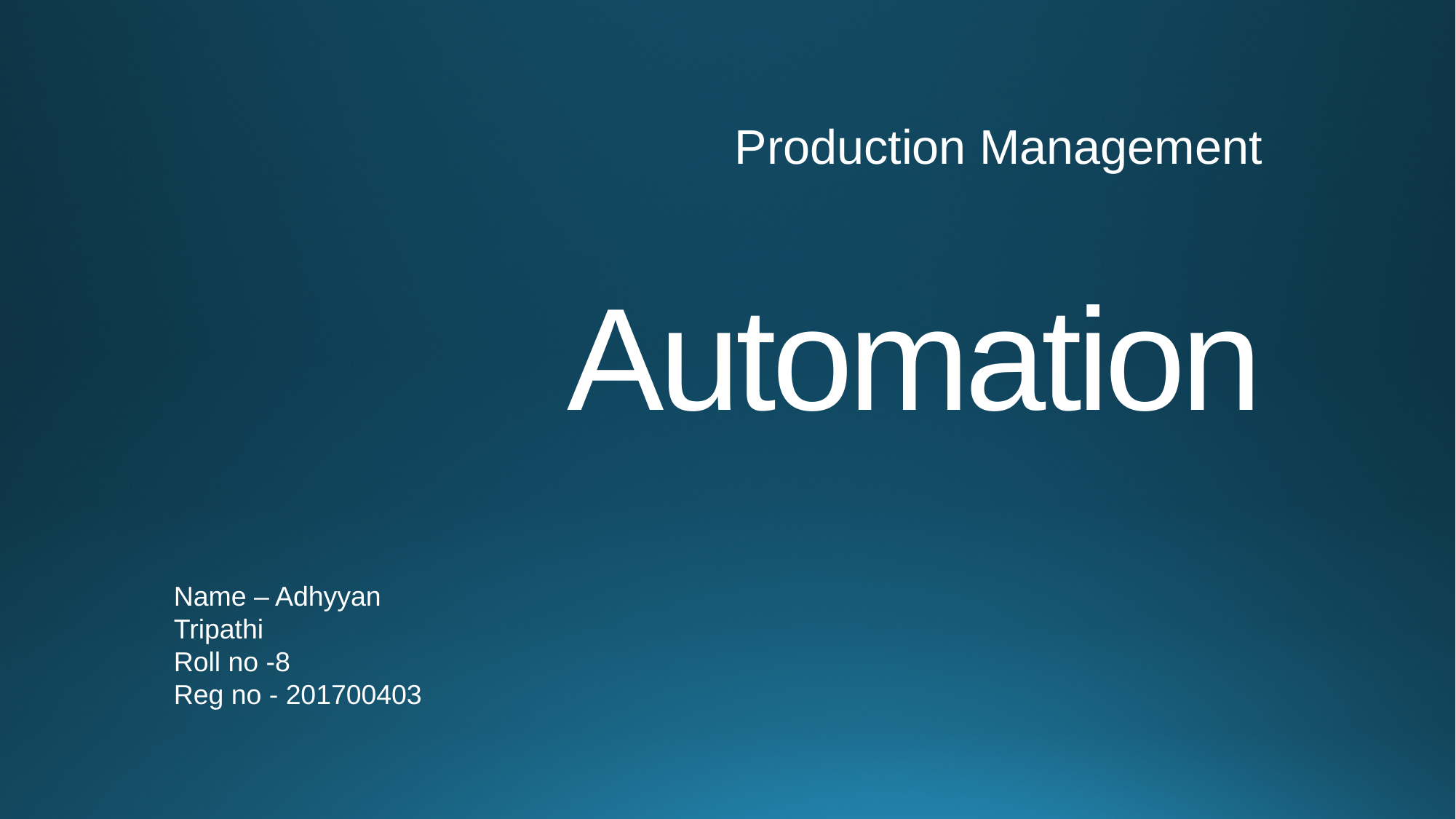

Production Management
# Automation
Name – Adhyyan Tripathi
Roll no -8
Reg no - 201700403